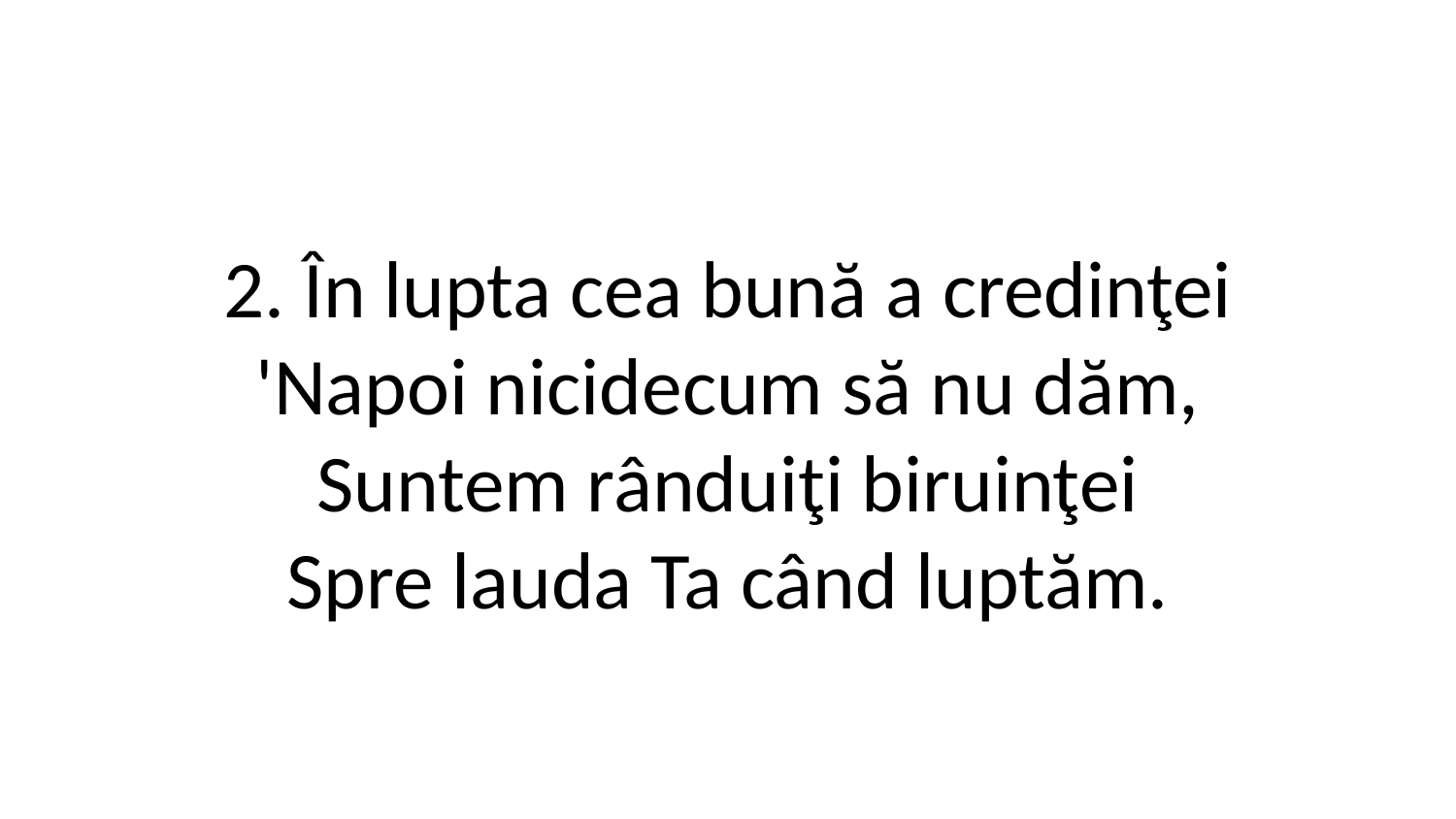

2. În lupta cea bună a credinţei
'Napoi nicidecum să nu dăm,
Suntem rânduiţi biruinţei
Spre lauda Ta când luptăm.